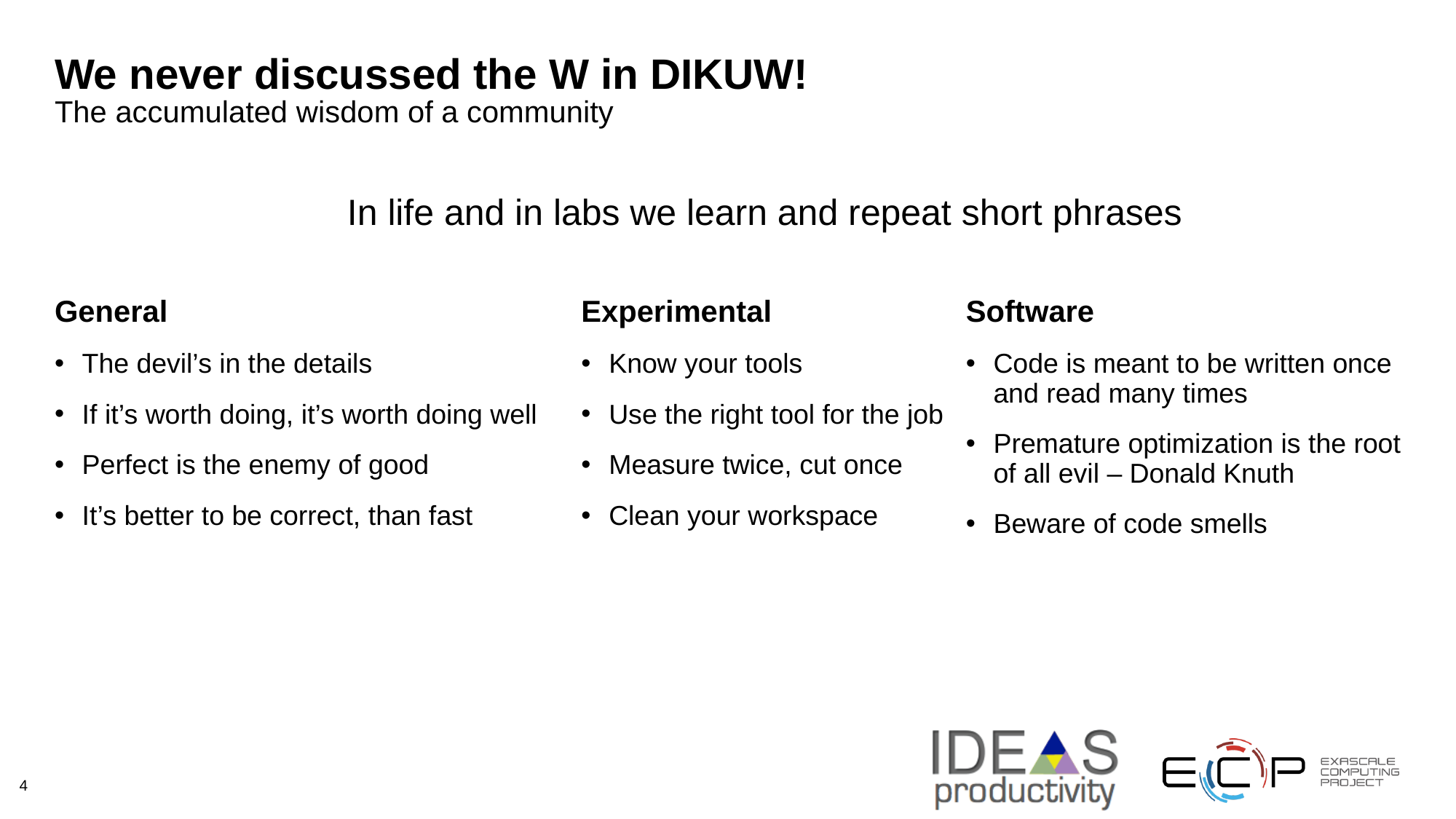

# We never discussed the W in DIKUW! The accumulated wisdom of a community
In life and in labs we learn and repeat short phrases
General
The devil’s in the details
If it’s worth doing, it’s worth doing well
Perfect is the enemy of good
It’s better to be correct, than fast
Experimental
Know your tools
Use the right tool for the job
Measure twice, cut once
Clean your workspace
Software
Code is meant to be written once and read many times
Premature optimization is the root of all evil – Donald Knuth
Beware of code smells